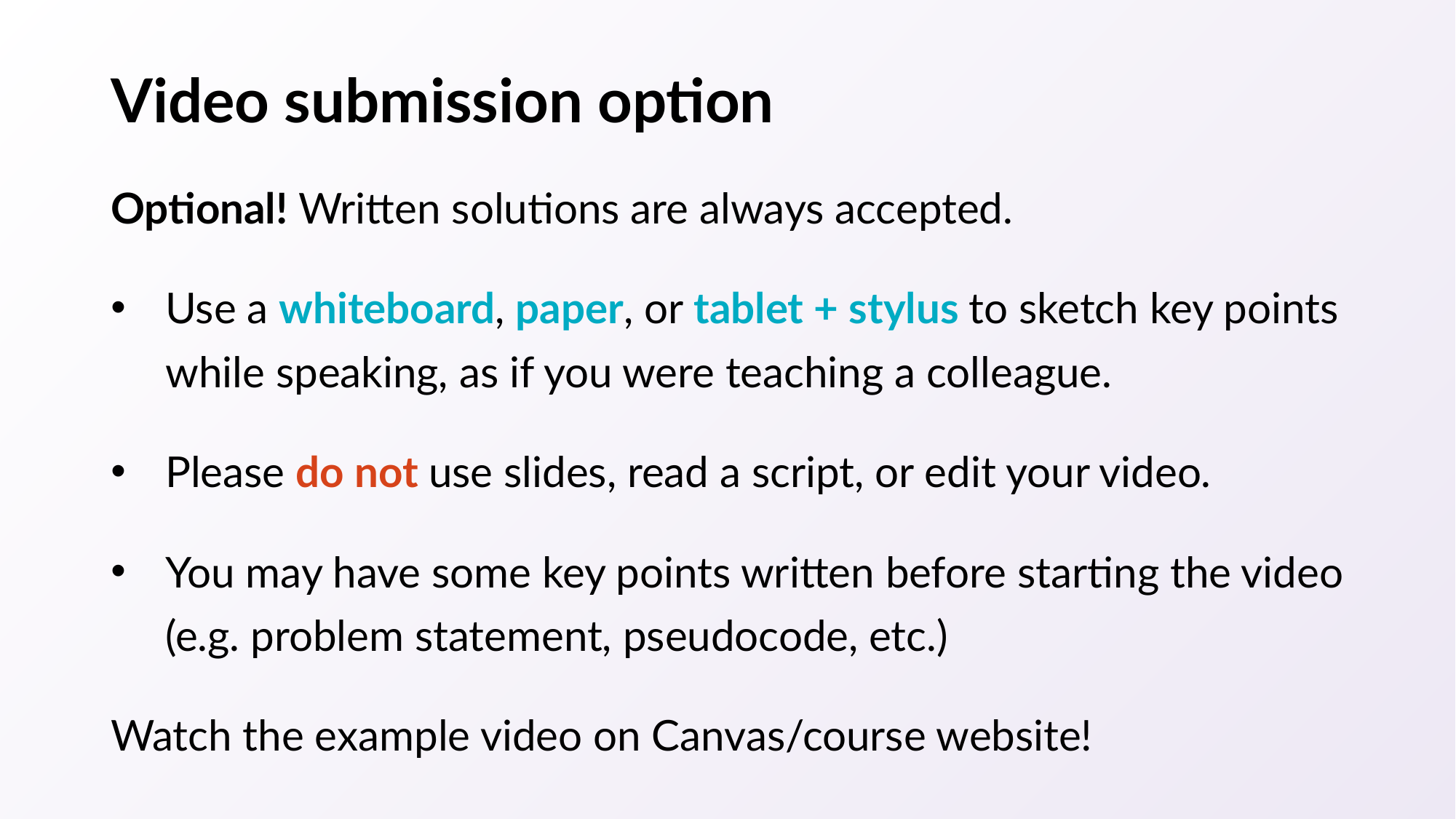

# Video submission option
Optional! Written solutions are always accepted.
Use a whiteboard, paper, or tablet + stylus to sketch key points while speaking, as if you were teaching a colleague.
Please do not use slides, read a script, or edit your video.
You may have some key points written before starting the video (e.g. problem statement, pseudocode, etc.)
Watch the example video on Canvas/course website!